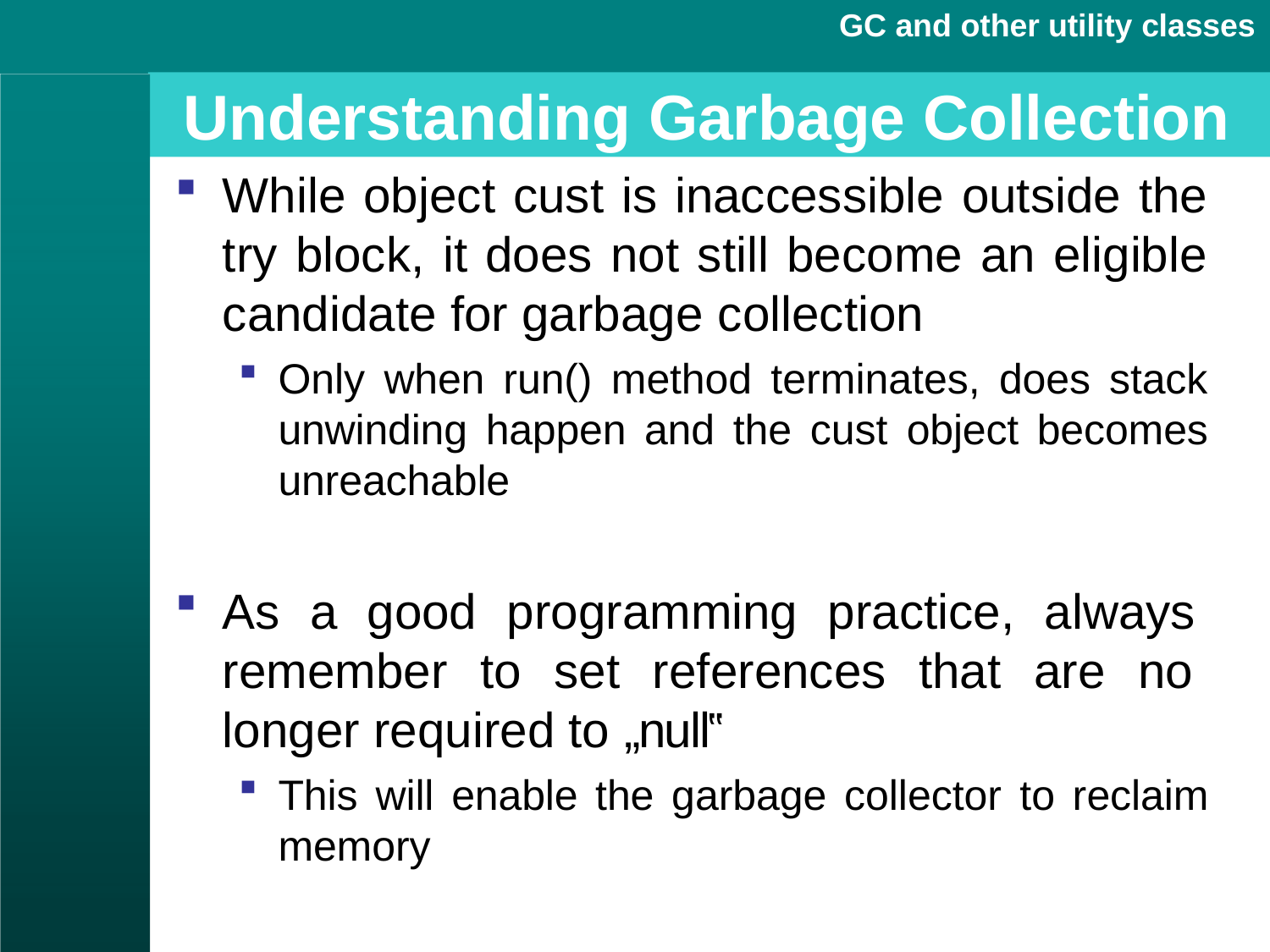

GC and other utility classes

# Understanding Garbage Collection

While object cust is inaccessible outside the  try block, it does not still become an eligible  candidate for garbage collection
Only when run() method terminates, does stack  unwinding happen and the cust object becomes  unreachable

As a good programming practice, always  remember to set references that are no  longer required to „null‟
This will enable the garbage collector to reclaim  memory